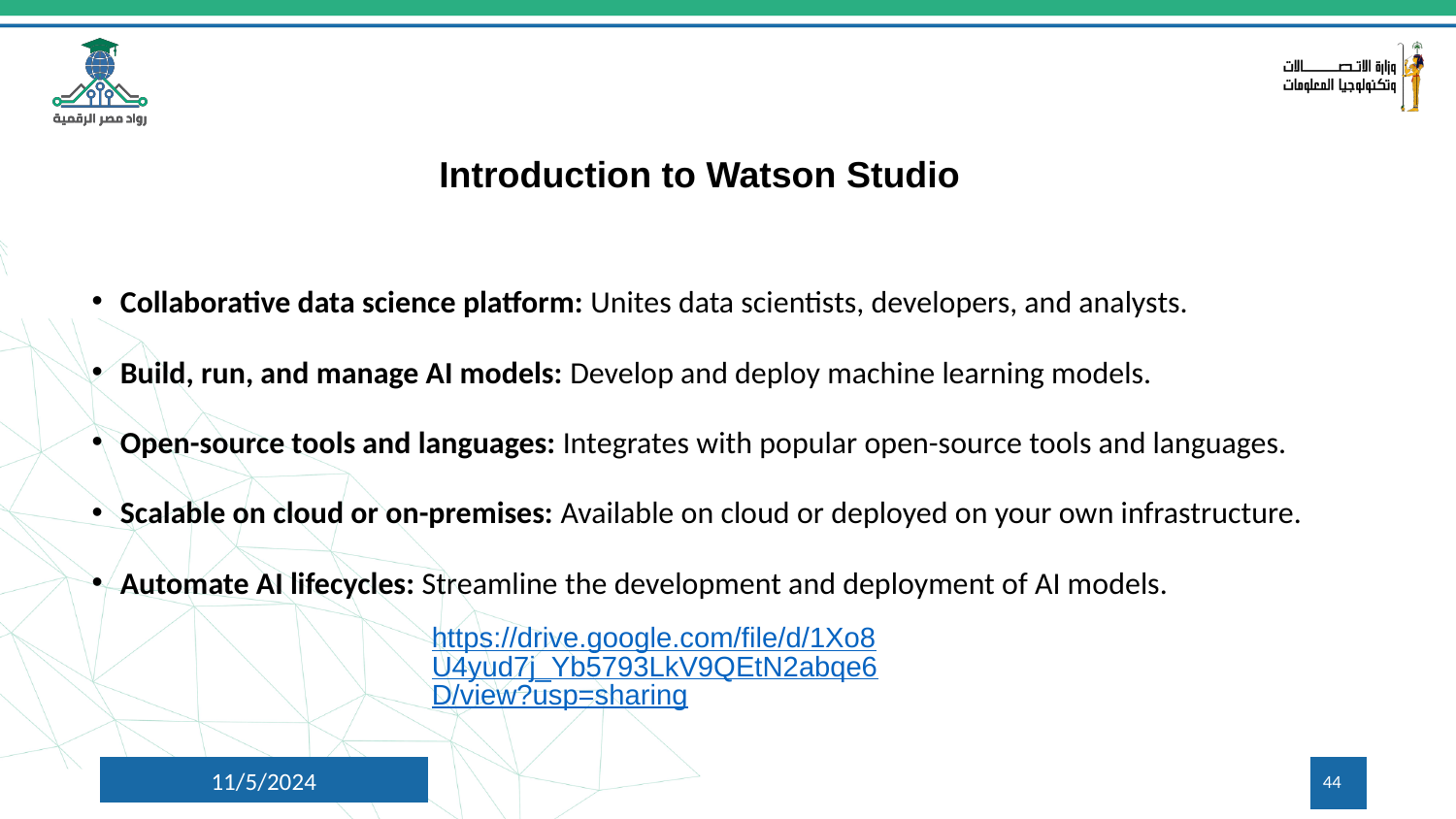

Introduction to Watson Studio
Collaborative data science platform: Unites data scientists, developers, and analysts.
Build, run, and manage AI models: Develop and deploy machine learning models.
Open-source tools and languages: Integrates with popular open-source tools and languages.
Scalable on cloud or on-premises: Available on cloud or deployed on your own infrastructure.
Automate AI lifecycles: Streamline the development and deployment of AI models.
https://drive.google.com/file/d/1Xo8U4yud7j_Yb5793LkV9QEtN2abqe6D/view?usp=sharing
11/5/2024

44